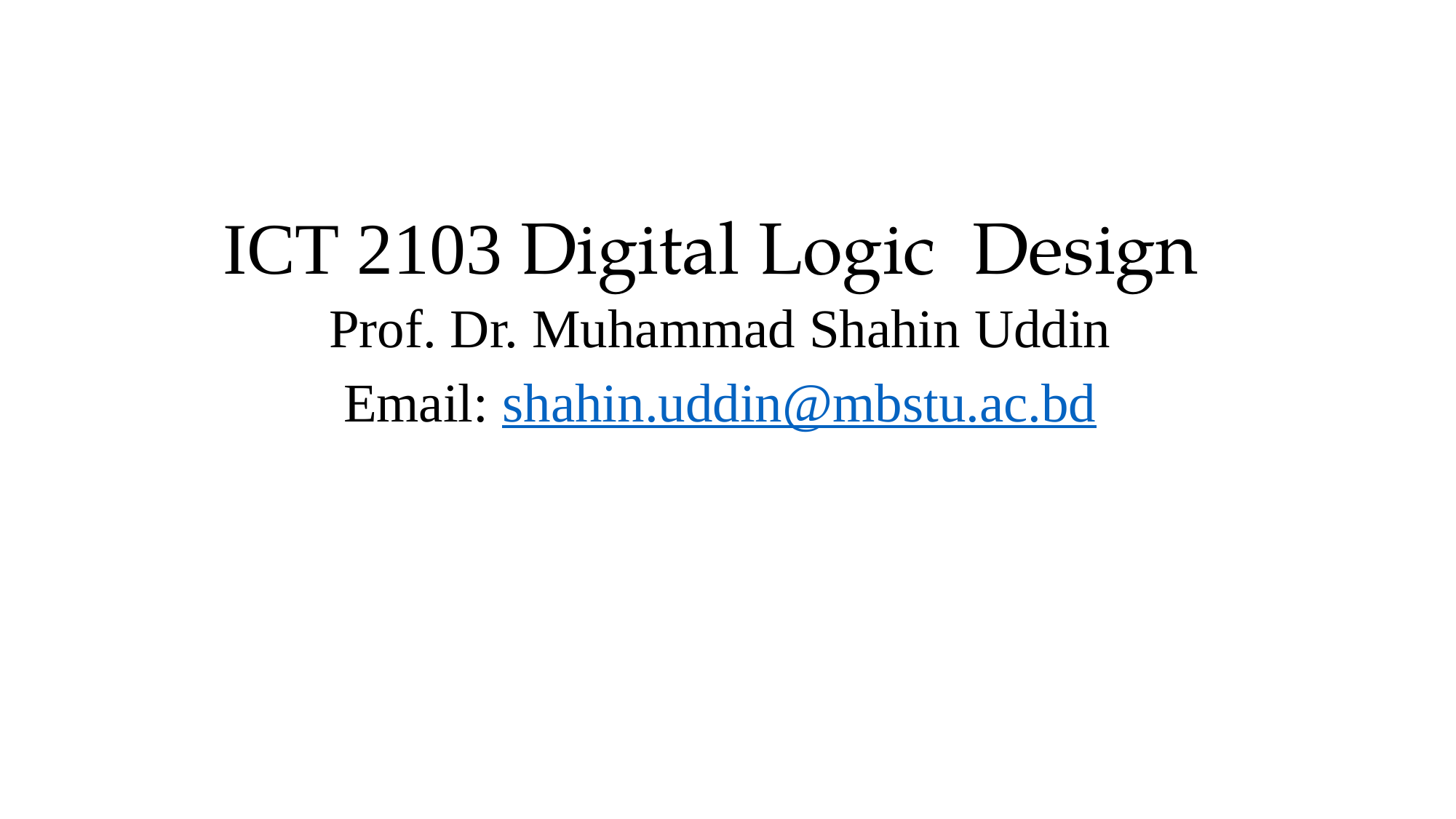

# ICT 2103 Digital Logic  Design
Prof. Dr. Muhammad Shahin Uddin
Email: shahin.uddin@mbstu.ac.bd